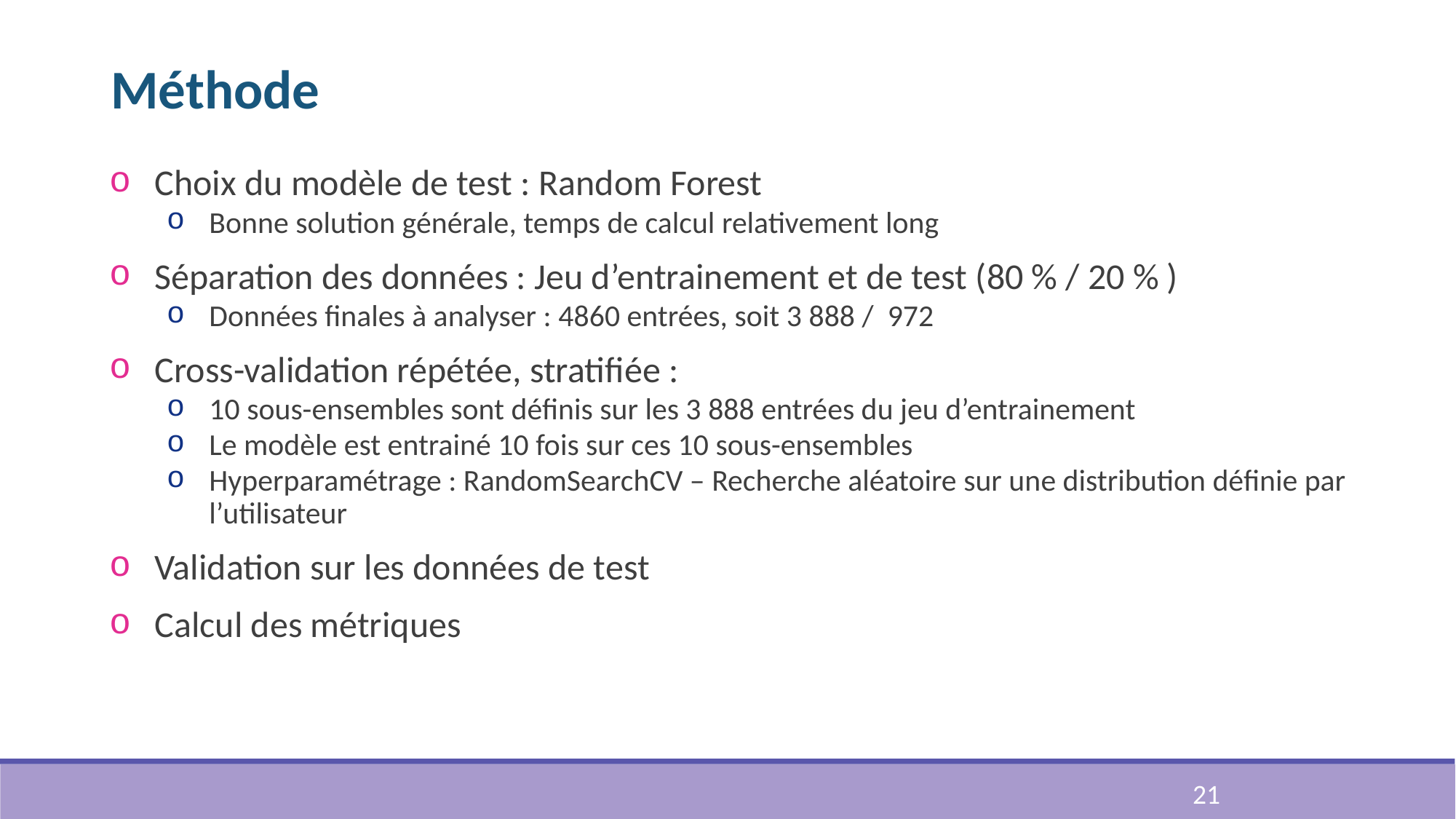

# Méthode
Choix du modèle de test : Random Forest
Bonne solution générale, temps de calcul relativement long
Séparation des données : Jeu d’entrainement et de test (80 % / 20 % )
Données finales à analyser : 4860 entrées, soit 3 888 /  972
Cross-validation répétée, stratifiée :
10 sous-ensembles sont définis sur les 3 888 entrées du jeu d’entrainement
Le modèle est entrainé 10 fois sur ces 10 sous-ensembles
Hyperparamétrage : RandomSearchCV – Recherche aléatoire sur une distribution définie par l’utilisateur
Validation sur les données de test
Calcul des métriques
21